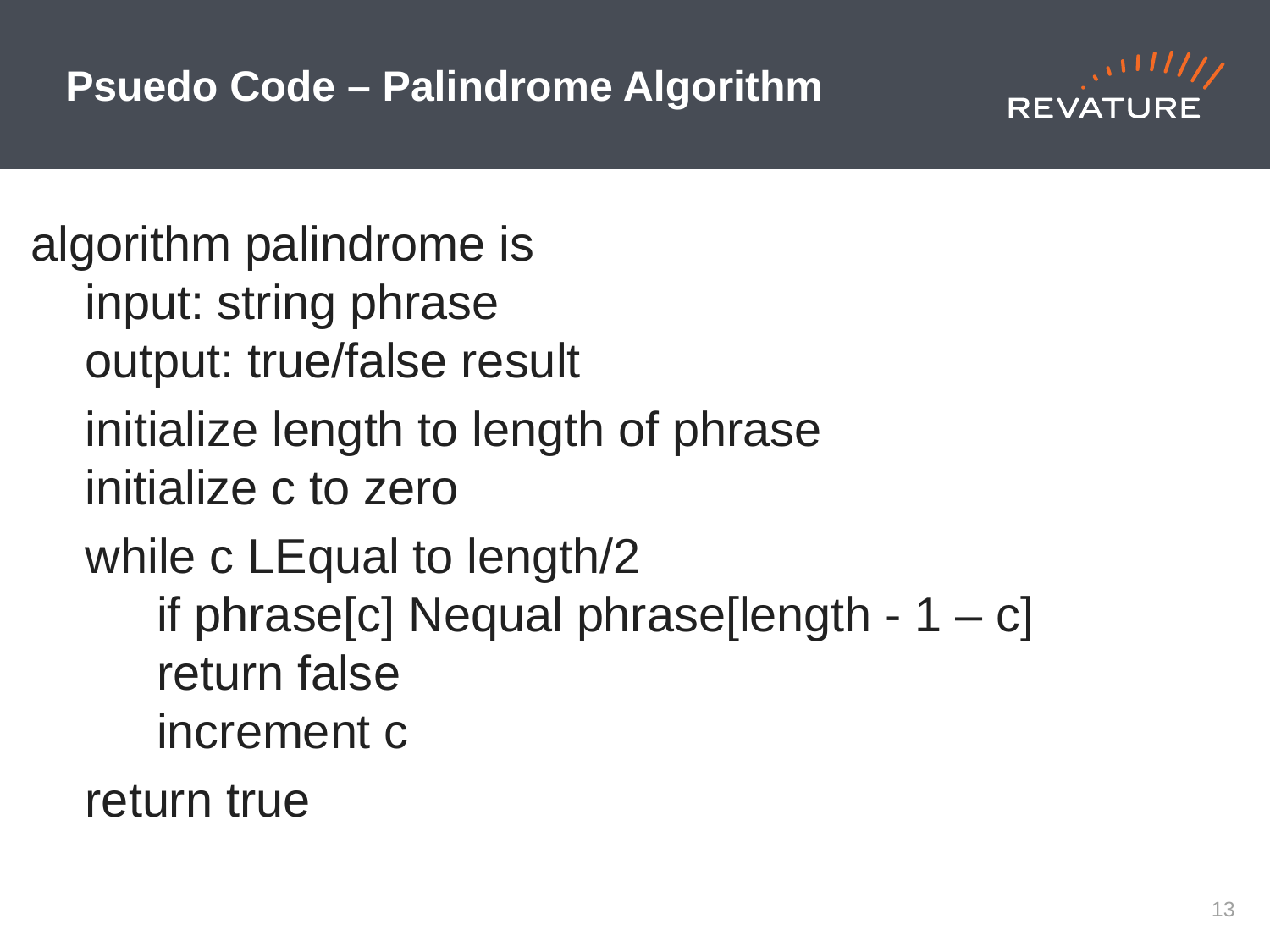

# Psuedo Code – Palindrome Algorithm
algorithm palindrome is
    input: string phrase
    output: true/false result
    initialize length to length of phrase
    initialize c to zero
    while c LEqual to length/2
	if phrase[c] Nequal phrase[length - 1 – c]
		return false
	increment c
    return true

13